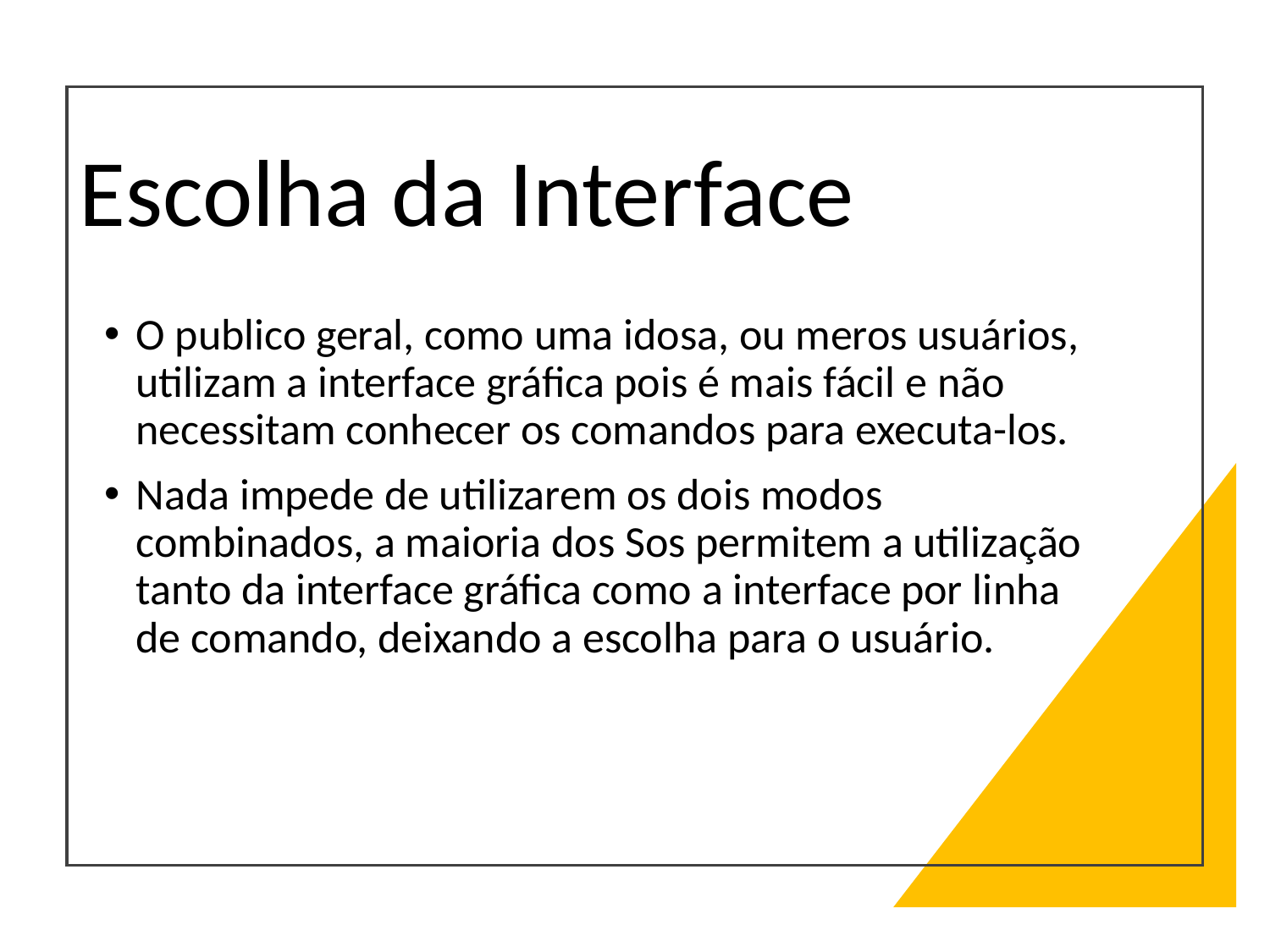

# Escolha da Interface

O publico geral, como uma idosa, ou meros usuários, utilizam a interface gráfica pois é mais fácil e não necessitam conhecer os comandos para executa-los.
Nada impede de utilizarem os dois modos combinados, a maioria dos Sos permitem a utilização tanto da interface gráfica como a interface por linha de comando, deixando a escolha para o usuário.